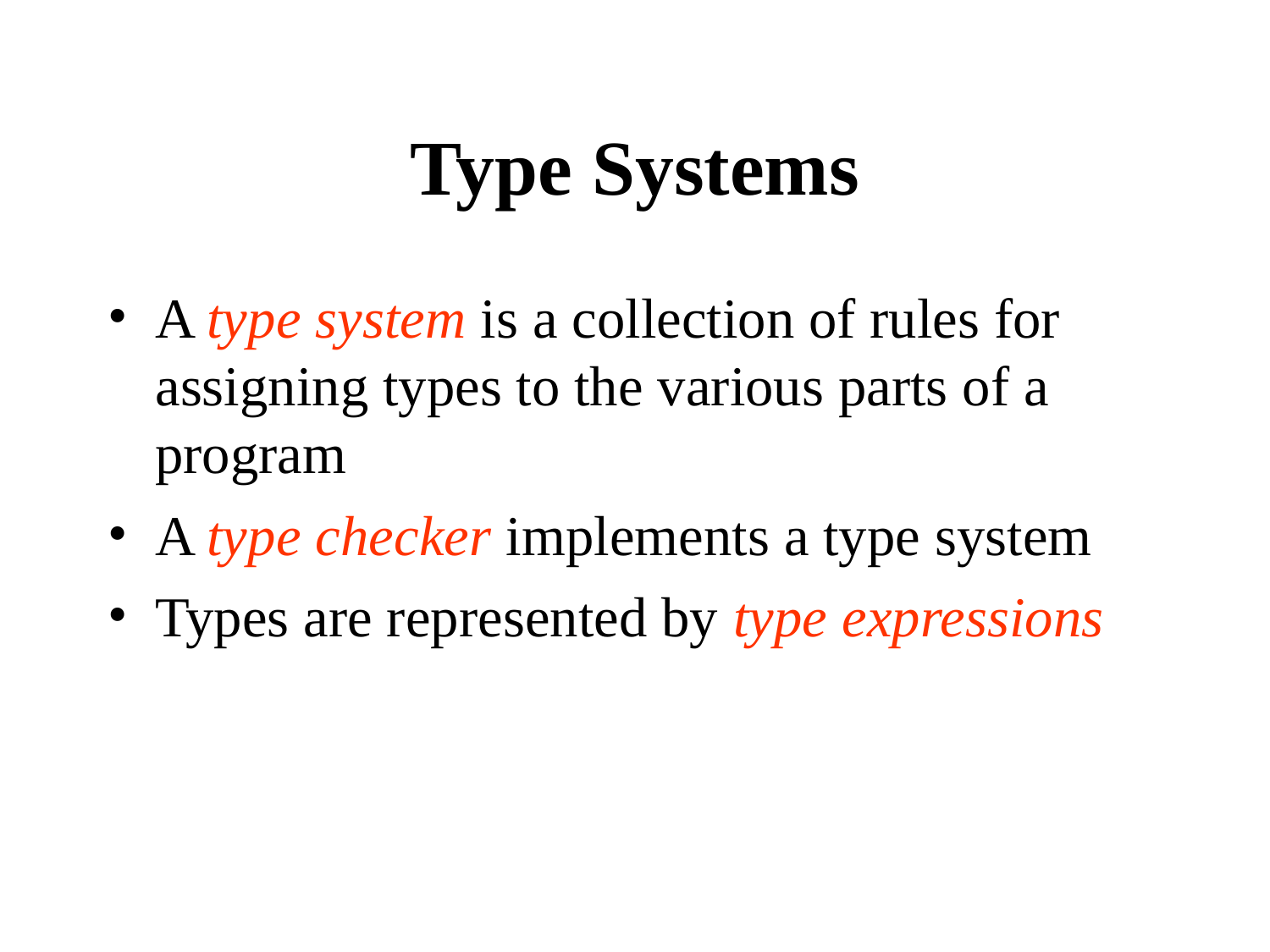

Type Systems
A type system is a collection of rules for assigning types to the various parts of a program
A type checker implements a type system
Types are represented by type expressions